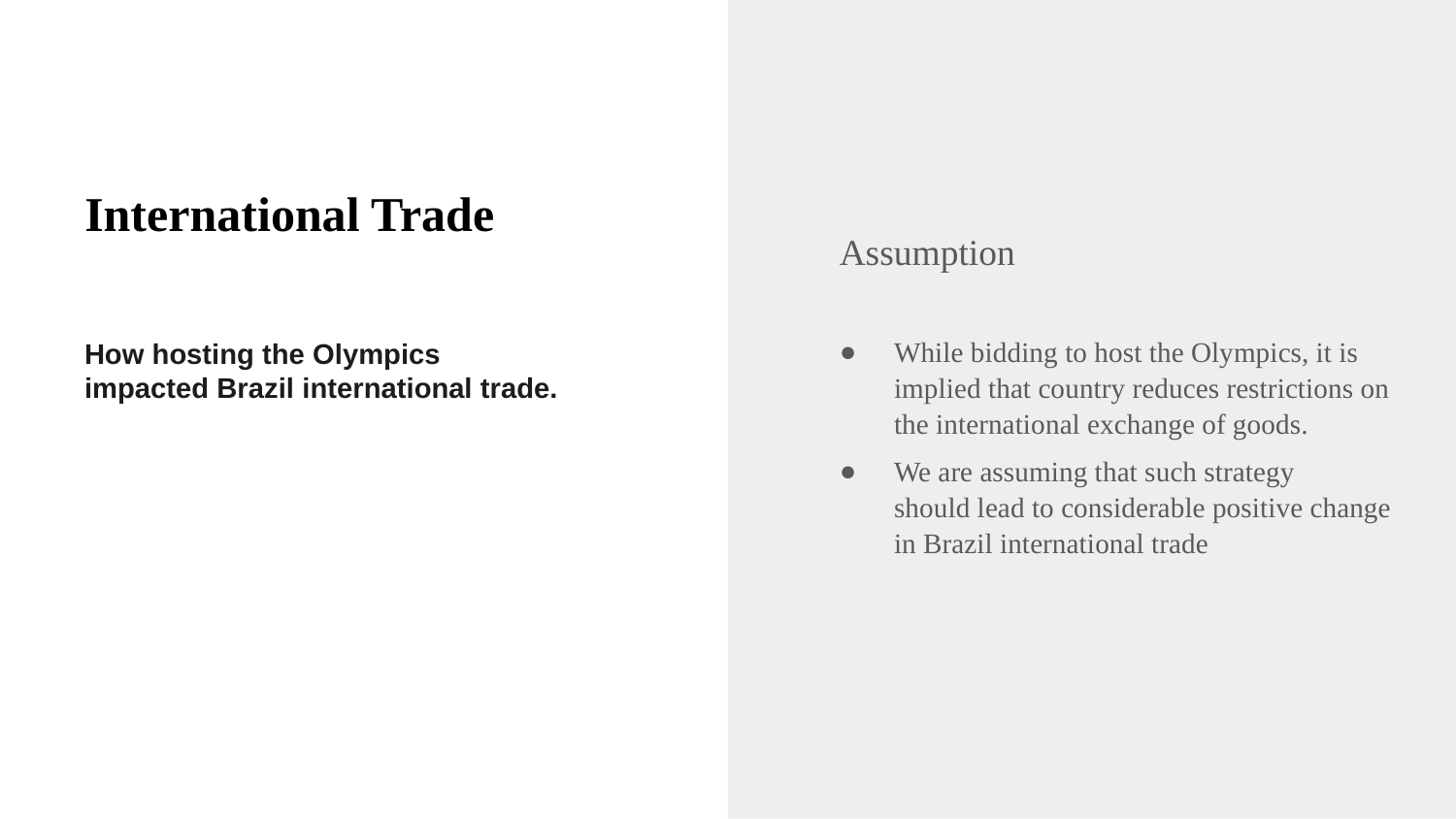

# International Trade
Assumption

While bidding to host the Olympics, it is implied that country reduces restrictions on the international exchange of goods.
We are assuming that such strategy should lead to considerable positive change in Brazil international trade
How hosting the Olympics impacted Brazil international trade.